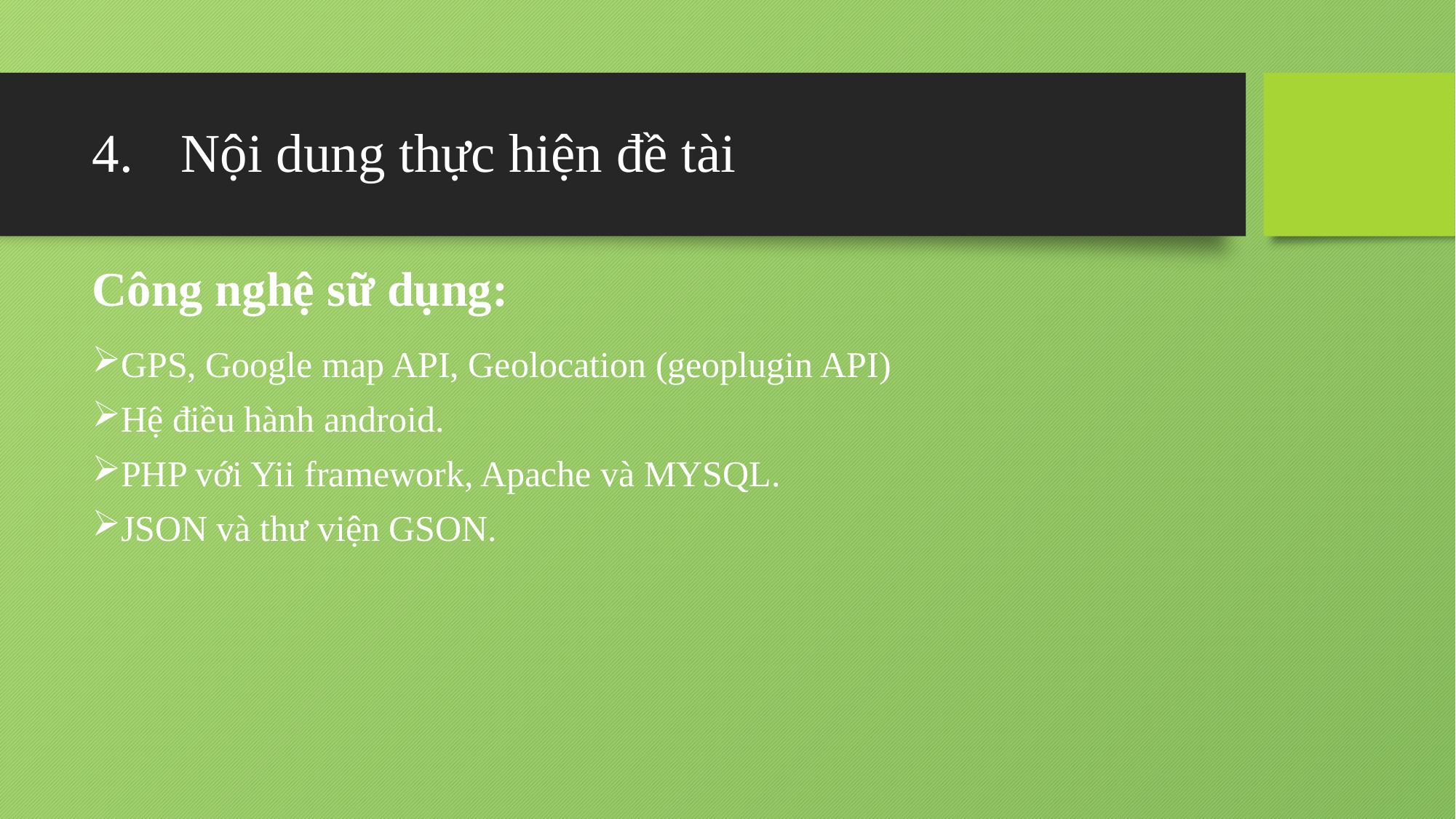

# Nội dung thực hiện đề tài
Công nghệ sữ dụng:
GPS, Google map API, Geolocation (geoplugin API)
Hệ điều hành android.
PHP với Yii framework, Apache và MYSQL.
JSON và thư viện GSON.